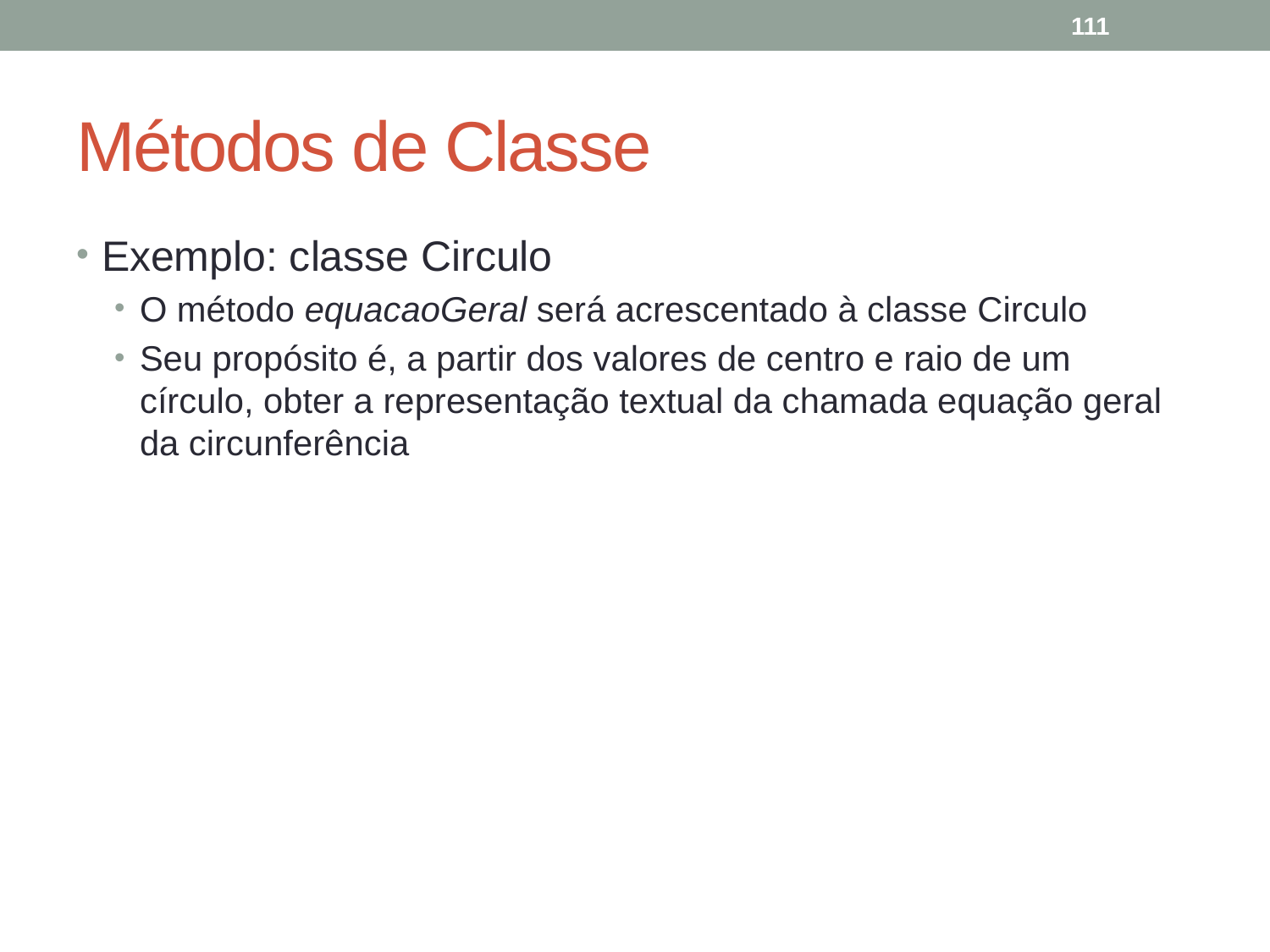

111
# Métodos de Classe
Exemplo: classe Circulo
O método equacaoGeral será acrescentado à classe Circulo
Seu propósito é, a partir dos valores de centro e raio de um círculo, obter a representação textual da chamada equação geral da circunferência